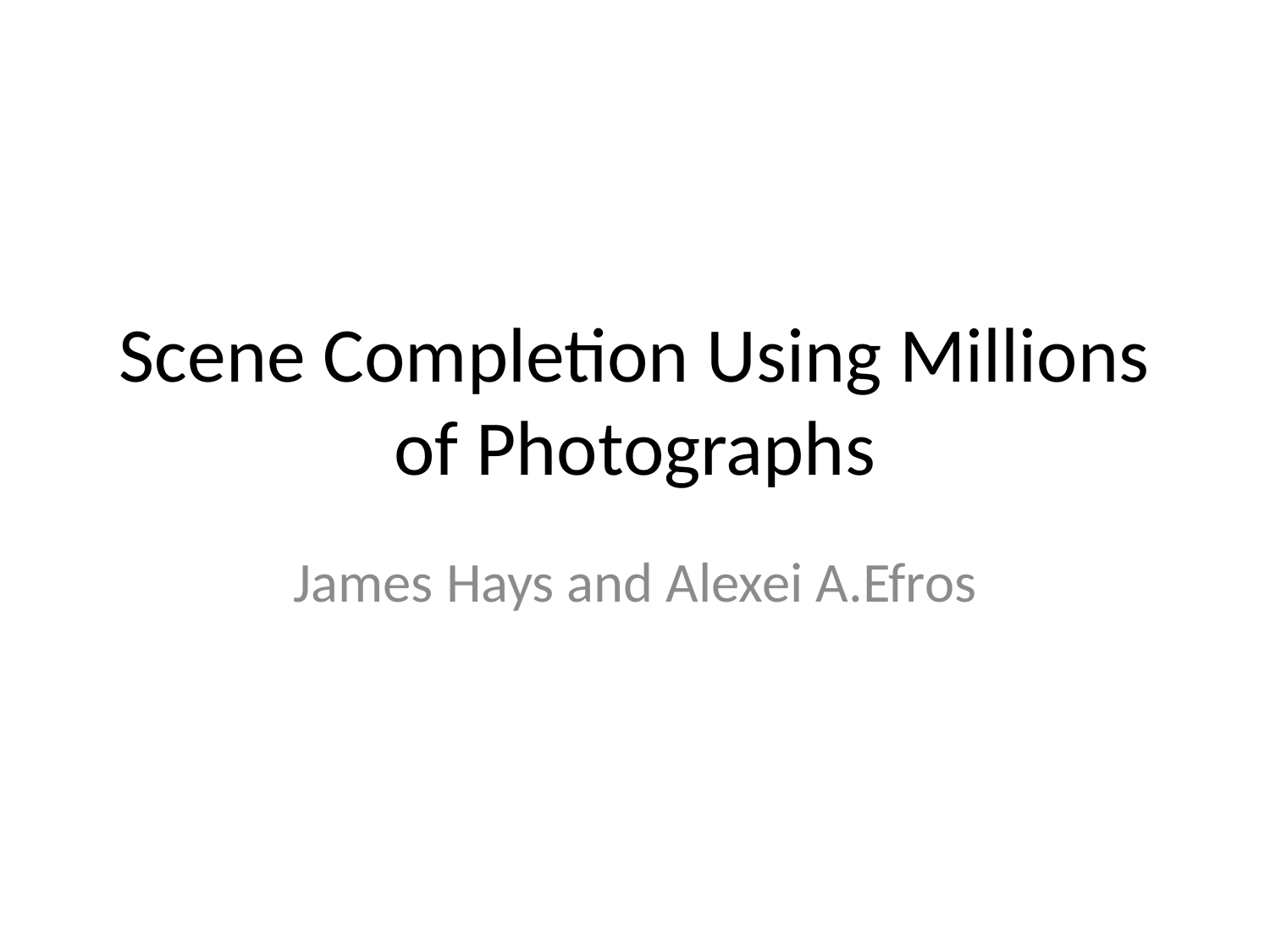

# Scene Completion Using Millions of Photographs
James Hays and Alexei A.Efros